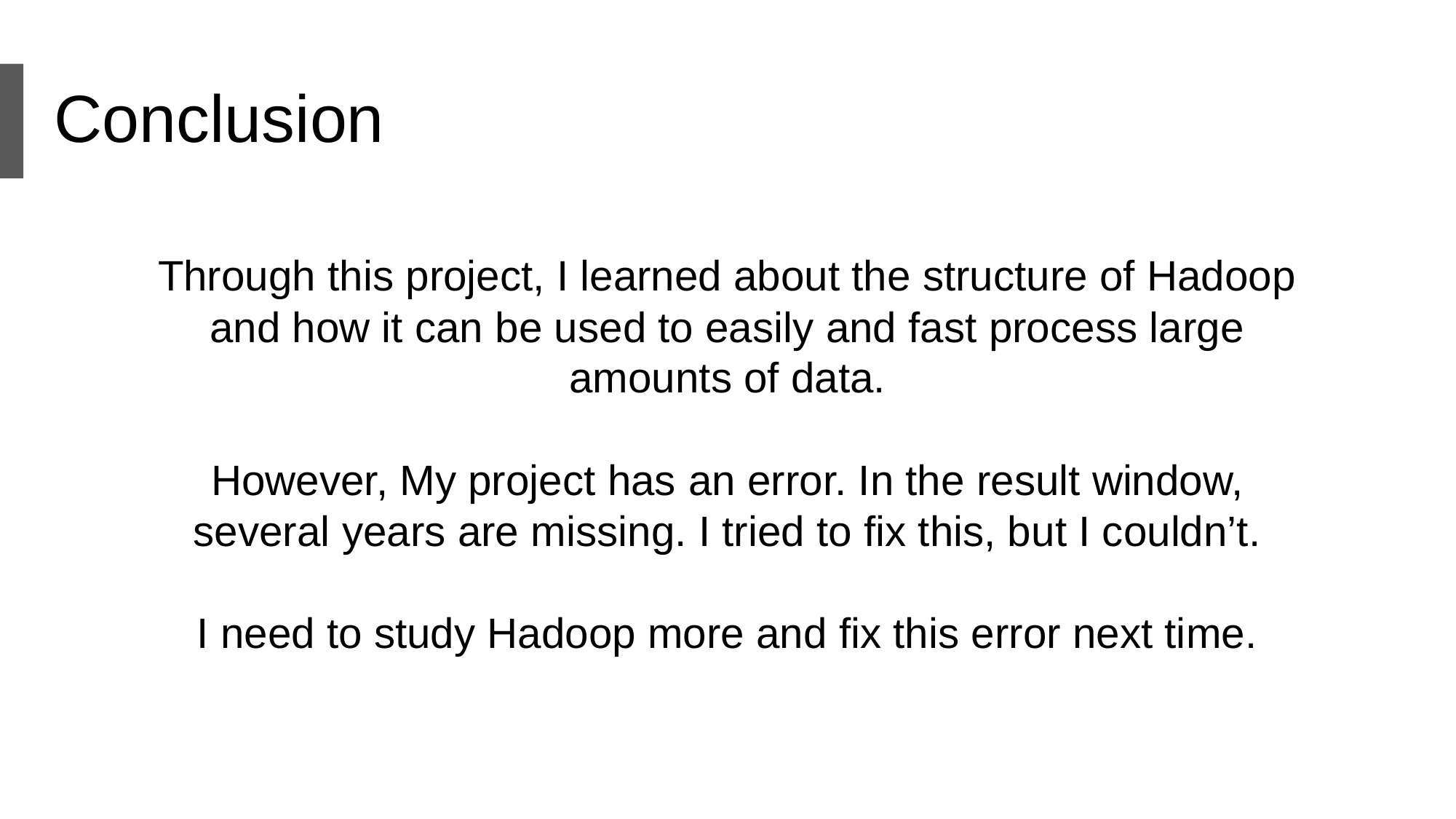

# Conclusion

Through this project, I learned about the structure of Hadoop and how it can be used to easily and fast process large amounts of data.

However, My project has an error. In the result window, several years are missing. I tried to fix this, but I couldn’t.

I need to study Hadoop more and fix this error next time.